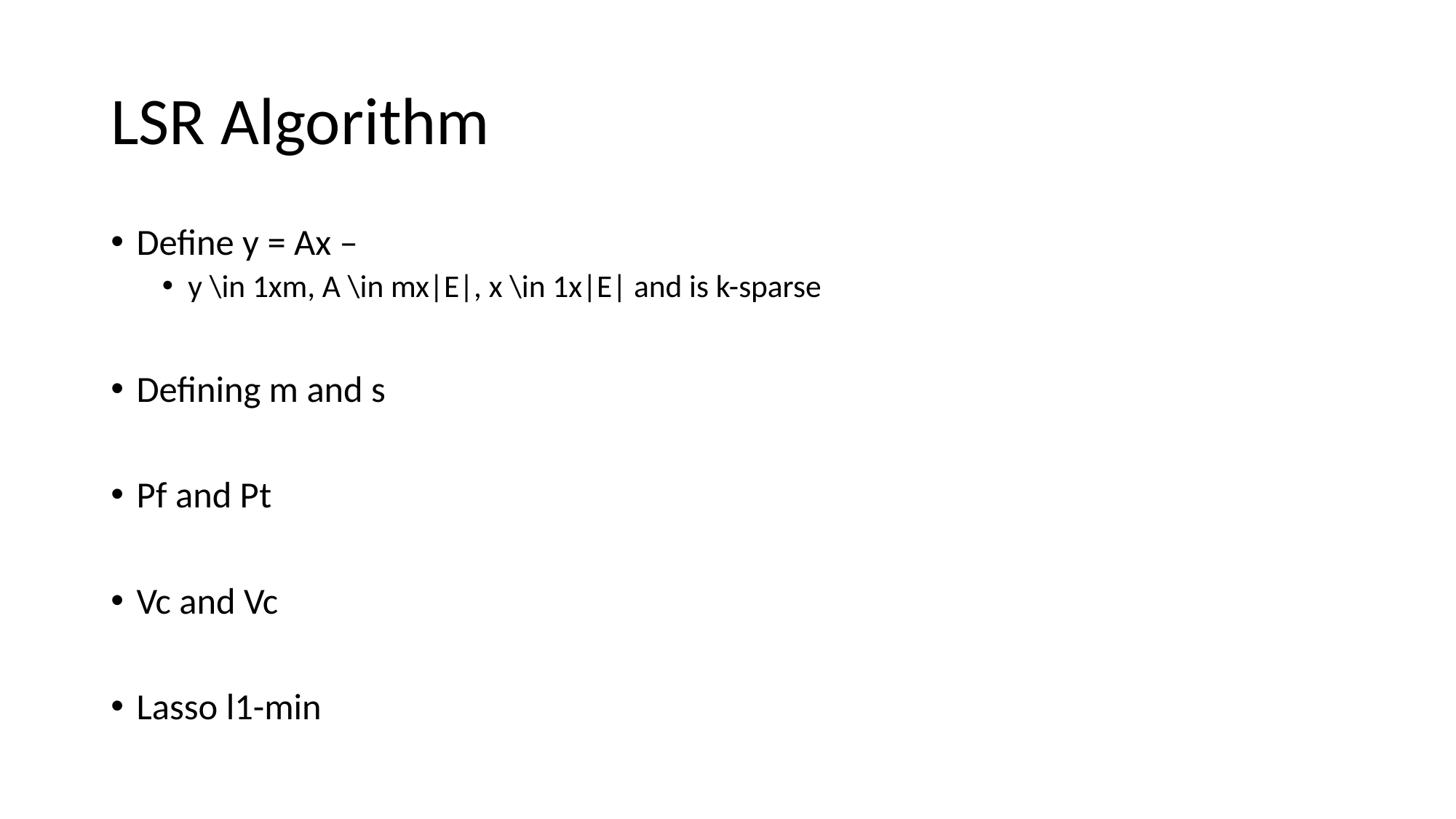

# LSR Algorithm
Define y = Ax –
y \in 1xm, A \in mx|E|, x \in 1x|E| and is k-sparse

Defining m and s

Pf and Pt

Vc and Vc

Lasso l1-min